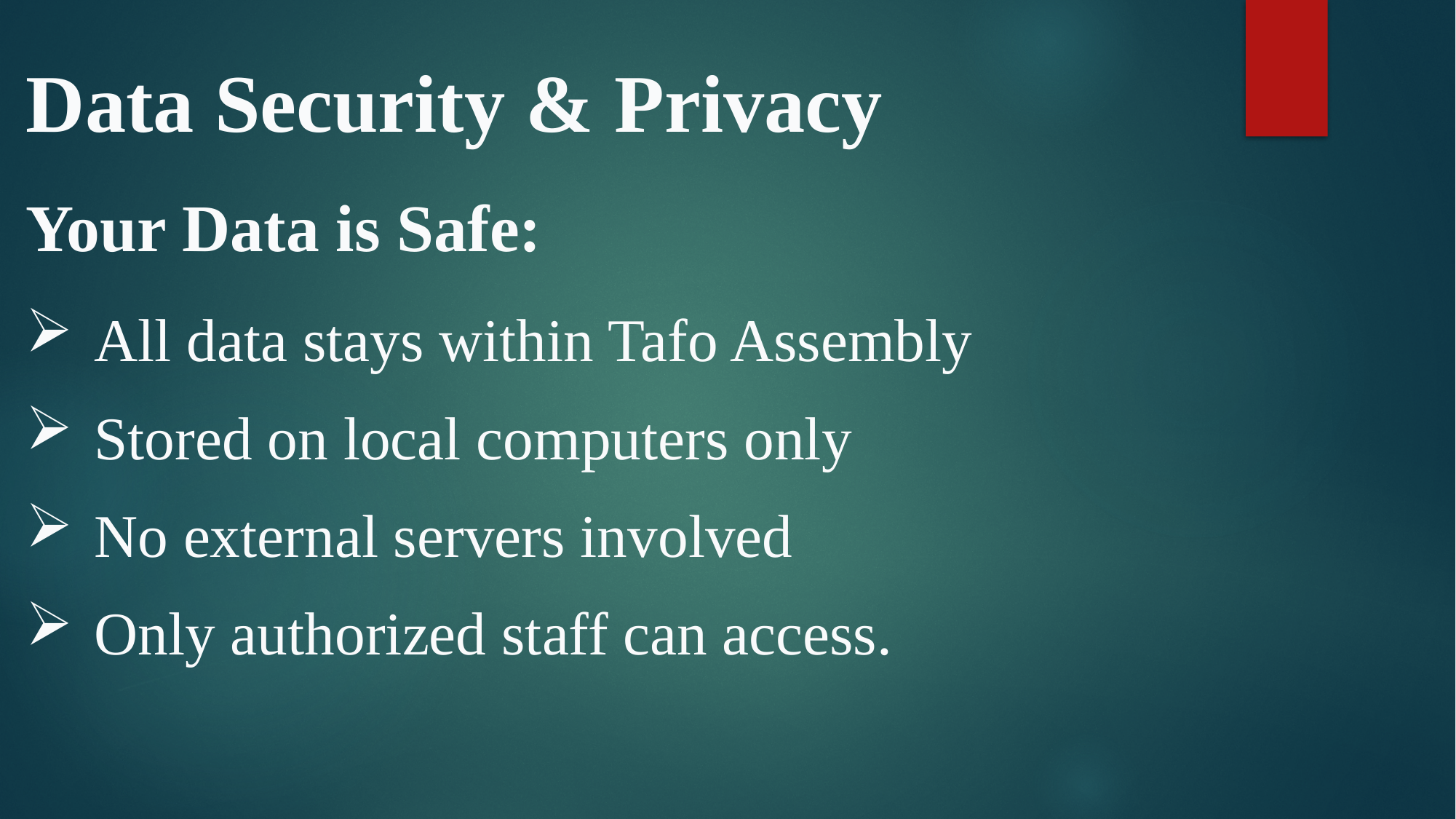

Data Security & Privacy
Your Data is Safe:
All data stays within Tafo Assembly
Stored on local computers only
No external servers involved
Only authorized staff can access.